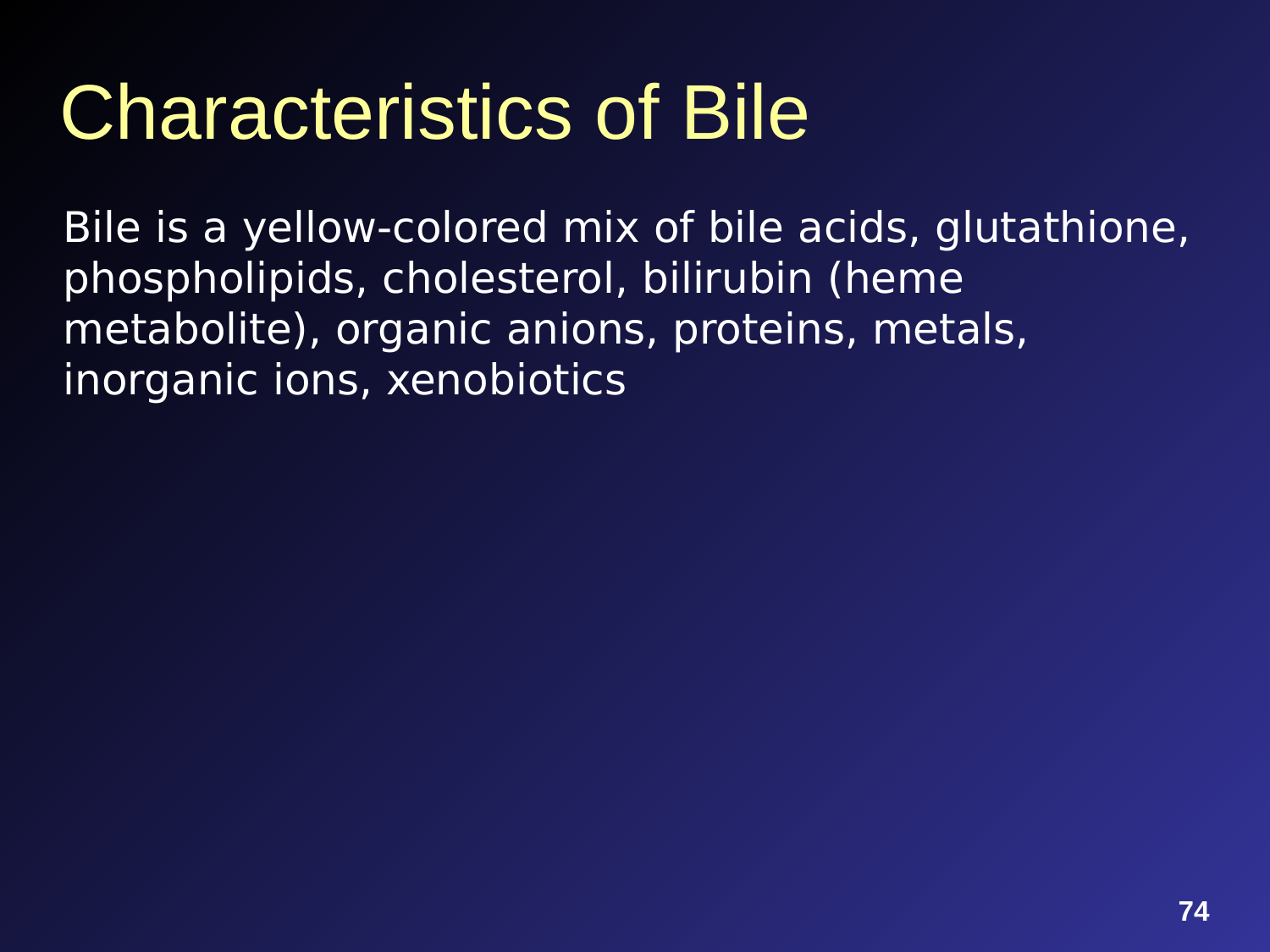

# Characteristics of Bile
Bile is a yellow-colored mix of bile acids, glutathione, phospholipids, cholesterol, bilirubin (heme metabolite), organic anions, proteins, metals, inorganic ions, xenobiotics

74